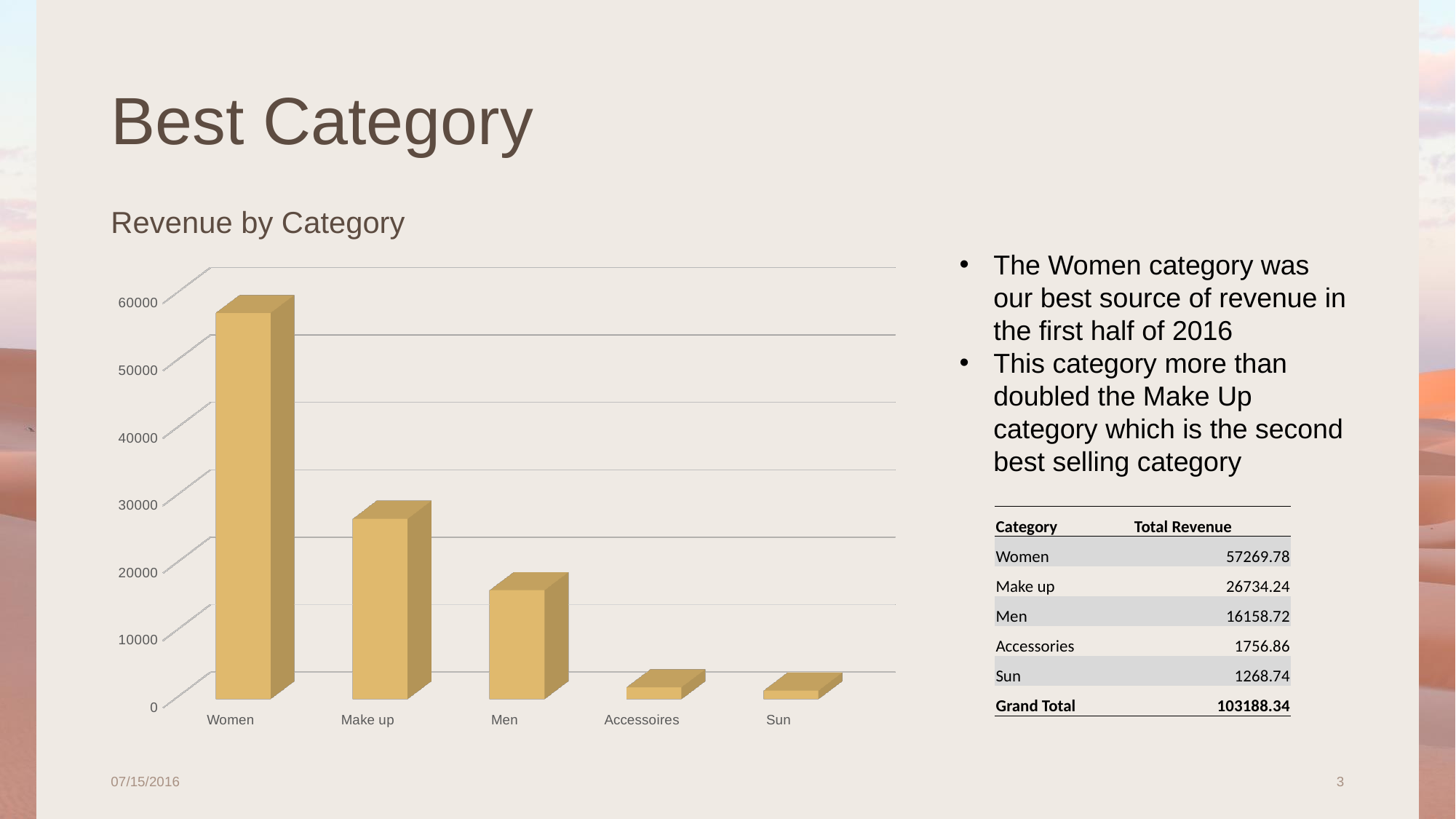

# Best Category
Revenue by Category

The Women category was our best source of revenue in the first half of 2016
This category more than doubled the Make Up category which is the second best selling category

[unsupported chart]

| Category | Total Revenue |
| --- | --- |
| Women | 57269.78 |
| Make up | 26734.24 |
| Men | 16158.72 |
| Accessories | 1756.86 |
| Sun | 1268.74 |
| Grand Total | 103188.34 |
07/15/2016
3